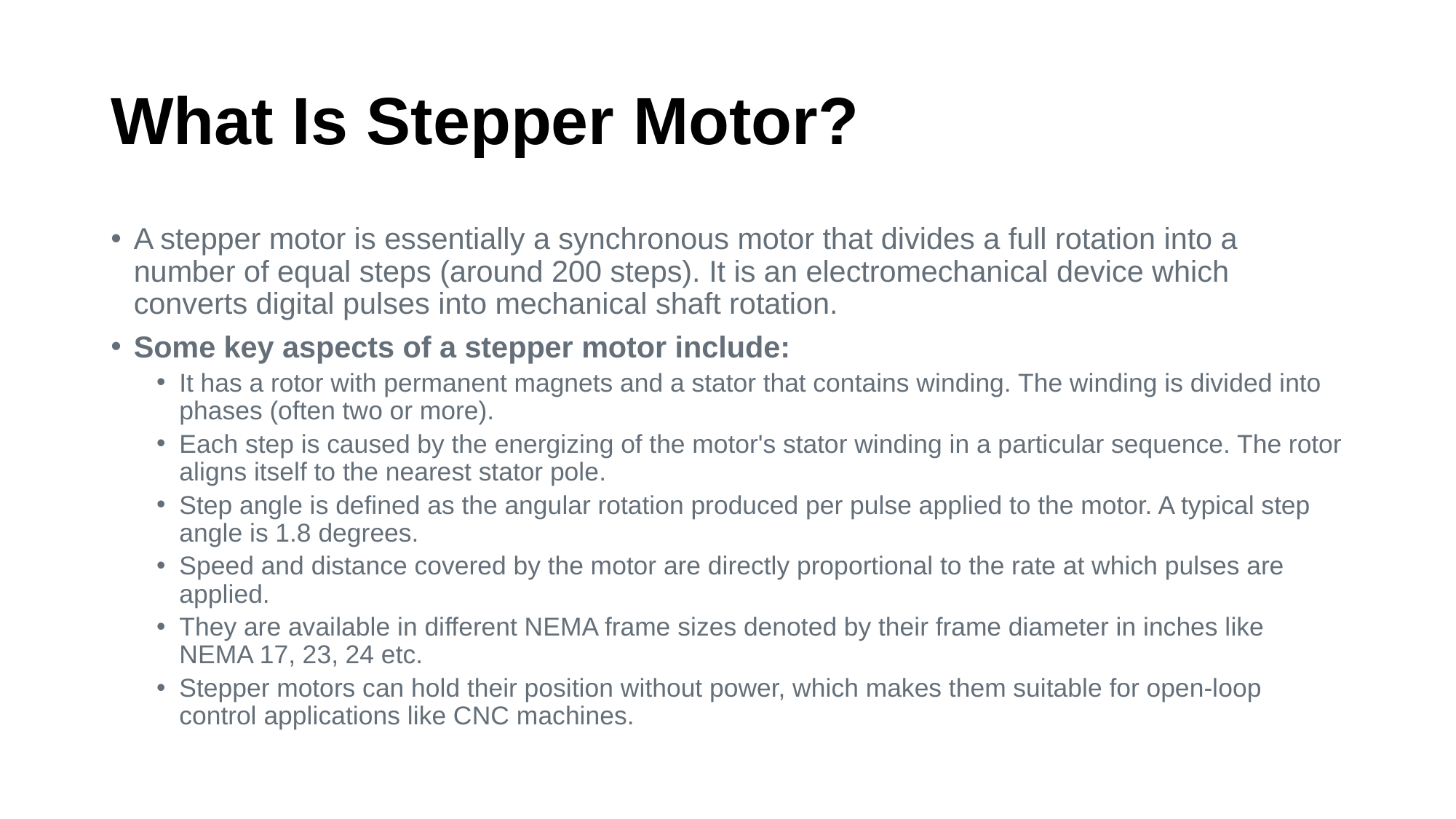

# What Is Stepper Motor?
A stepper motor is essentially a synchronous motor that divides a full rotation into a number of equal steps (around 200 steps). It is an electromechanical device which converts digital pulses into mechanical shaft rotation.
Some key aspects of a stepper motor include:
It has a rotor with permanent magnets and a stator that contains winding. The winding is divided into phases (often two or more).
Each step is caused by the energizing of the motor's stator winding in a particular sequence. The rotor aligns itself to the nearest stator pole.
Step angle is defined as the angular rotation produced per pulse applied to the motor. A typical step angle is 1.8 degrees.
Speed and distance covered by the motor are directly proportional to the rate at which pulses are applied.
They are available in different NEMA frame sizes denoted by their frame diameter in inches like NEMA 17, 23, 24 etc.
Stepper motors can hold their position without power, which makes them suitable for open-loop control applications like CNC machines.